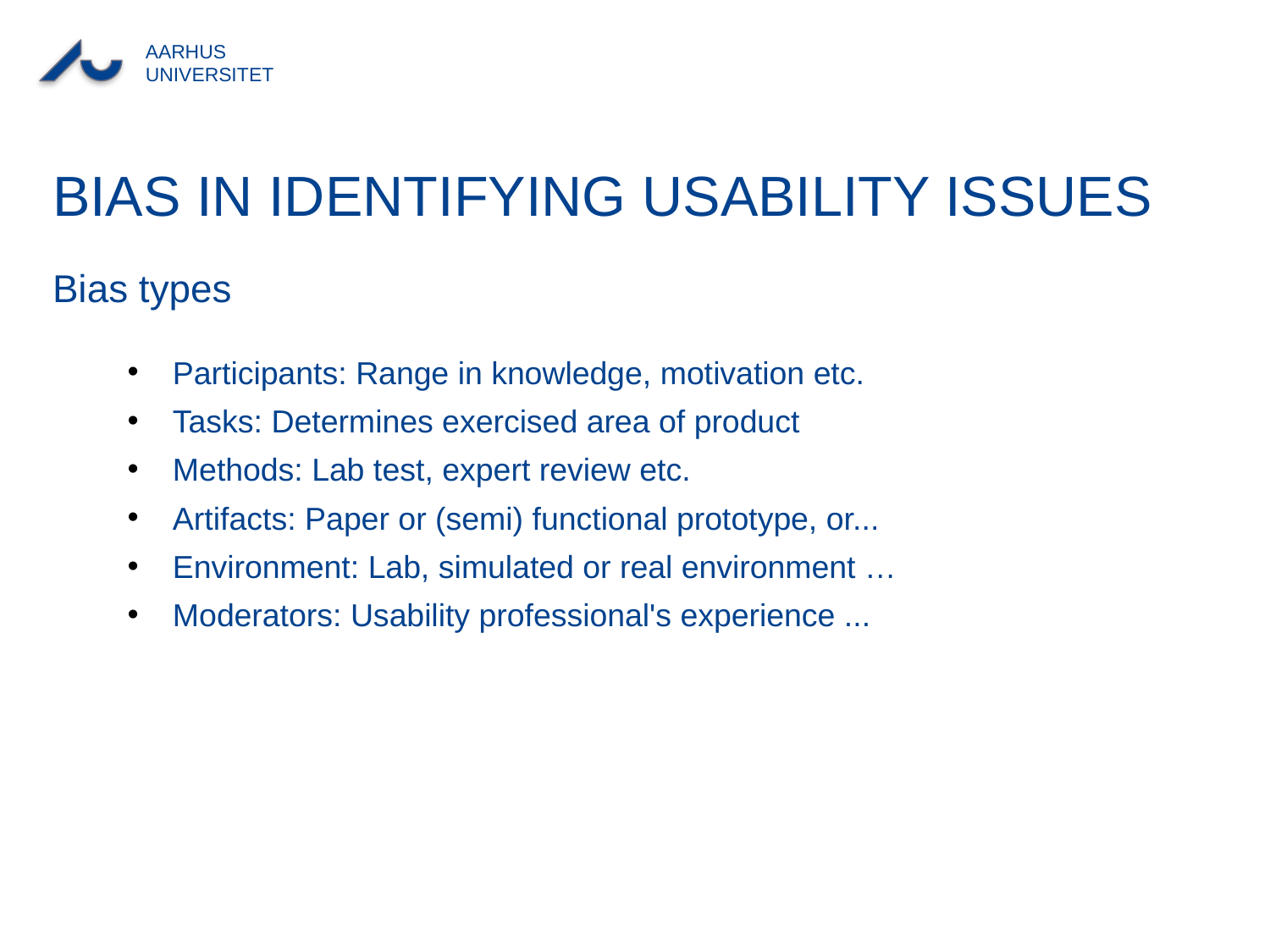

# Bias in identifying usability issues
Bias types

Participants: Range in knowledge, motivation etc.
Tasks: Determines exercised area of product
Methods: Lab test, expert review etc.
Artifacts: Paper or (semi) functional prototype, or...
Environment: Lab, simulated or real environment …
Moderators: Usability professional's experience ...